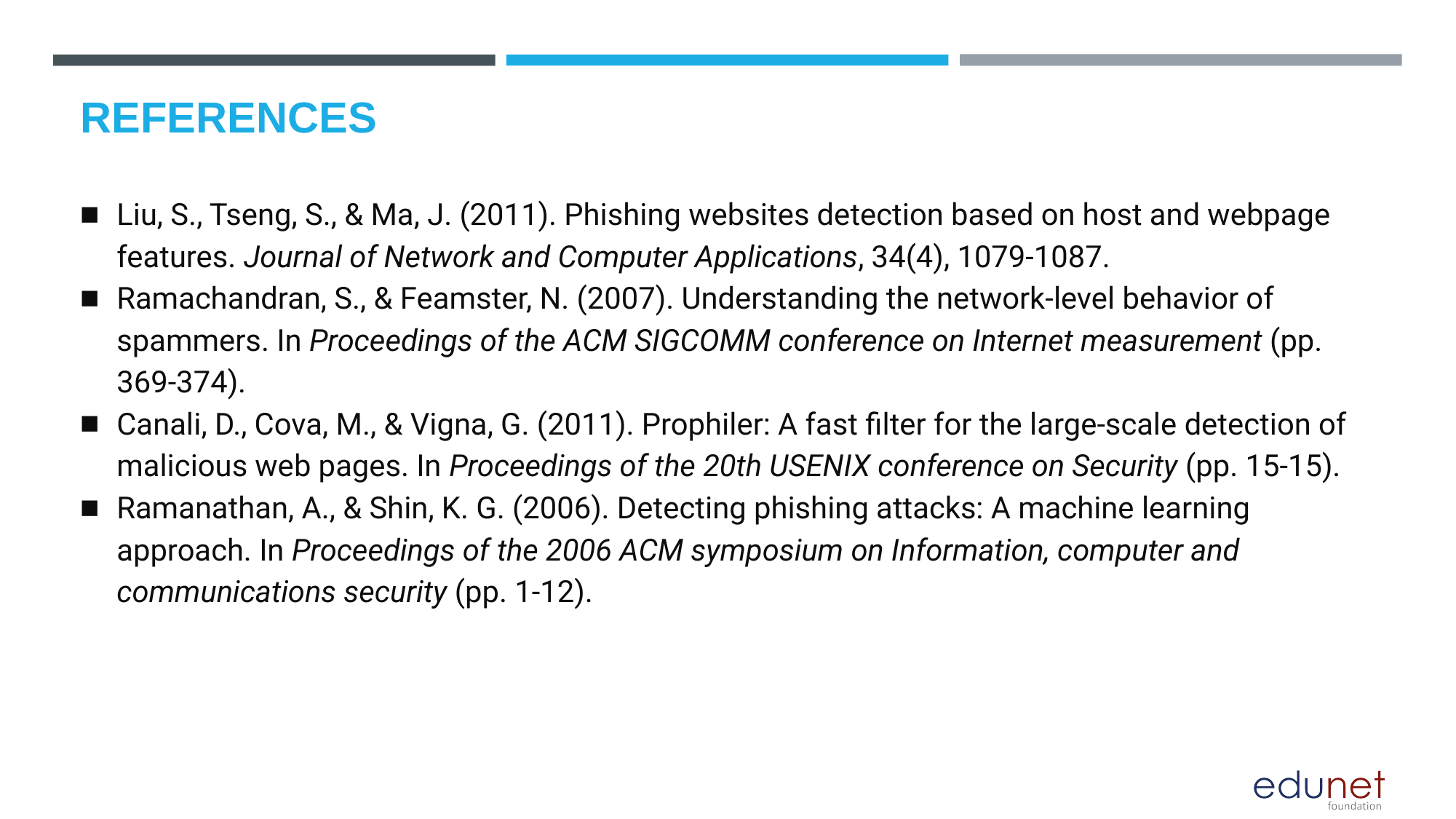

# REFERENCES
Liu, S., Tseng, S., & Ma, J. (2011). Phishing websites detection based on host and webpage features. Journal of Network and Computer Applications, 34(4), 1079-1087.
Ramachandran, S., & Feamster, N. (2007). Understanding the network-level behavior of spammers. In Proceedings of the ACM SIGCOMM conference on Internet measurement (pp. 369-374).
Canali, D., Cova, M., & Vigna, G. (2011). Prophiler: A fast filter for the large-scale detection of malicious web pages. In Proceedings of the 20th USENIX conference on Security (pp. 15-15).
Ramanathan, A., & Shin, K. G. (2006). Detecting phishing attacks: A machine learning approach. In Proceedings of the 2006 ACM symposium on Information, computer and communications security (pp. 1-12).